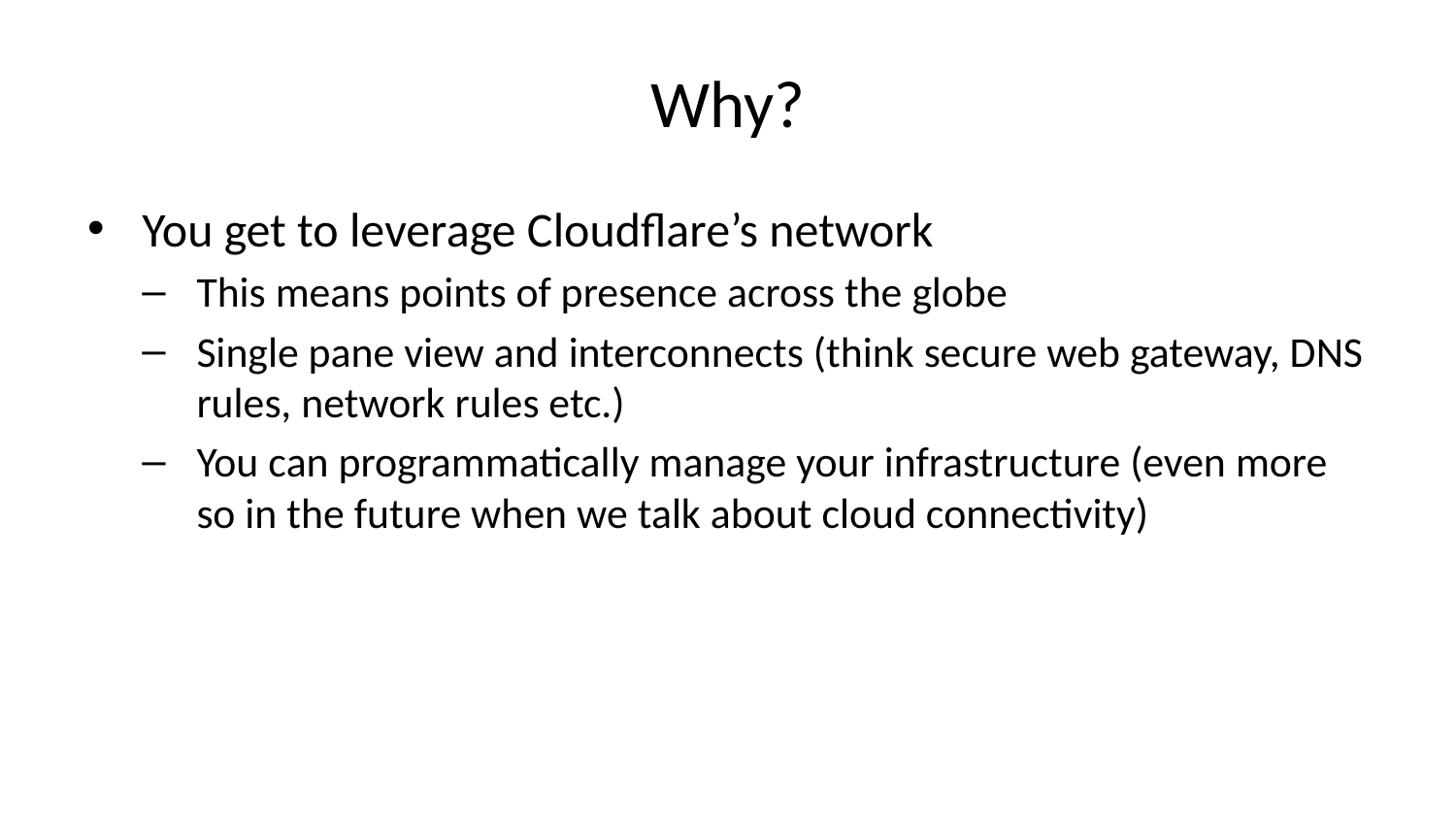

# Why?
You get to leverage Cloudflare’s network
This means points of presence across the globe
Single pane view and interconnects (think secure web gateway, DNS rules, network rules etc.)
You can programmatically manage your infrastructure (even more so in the future when we talk about cloud connectivity)